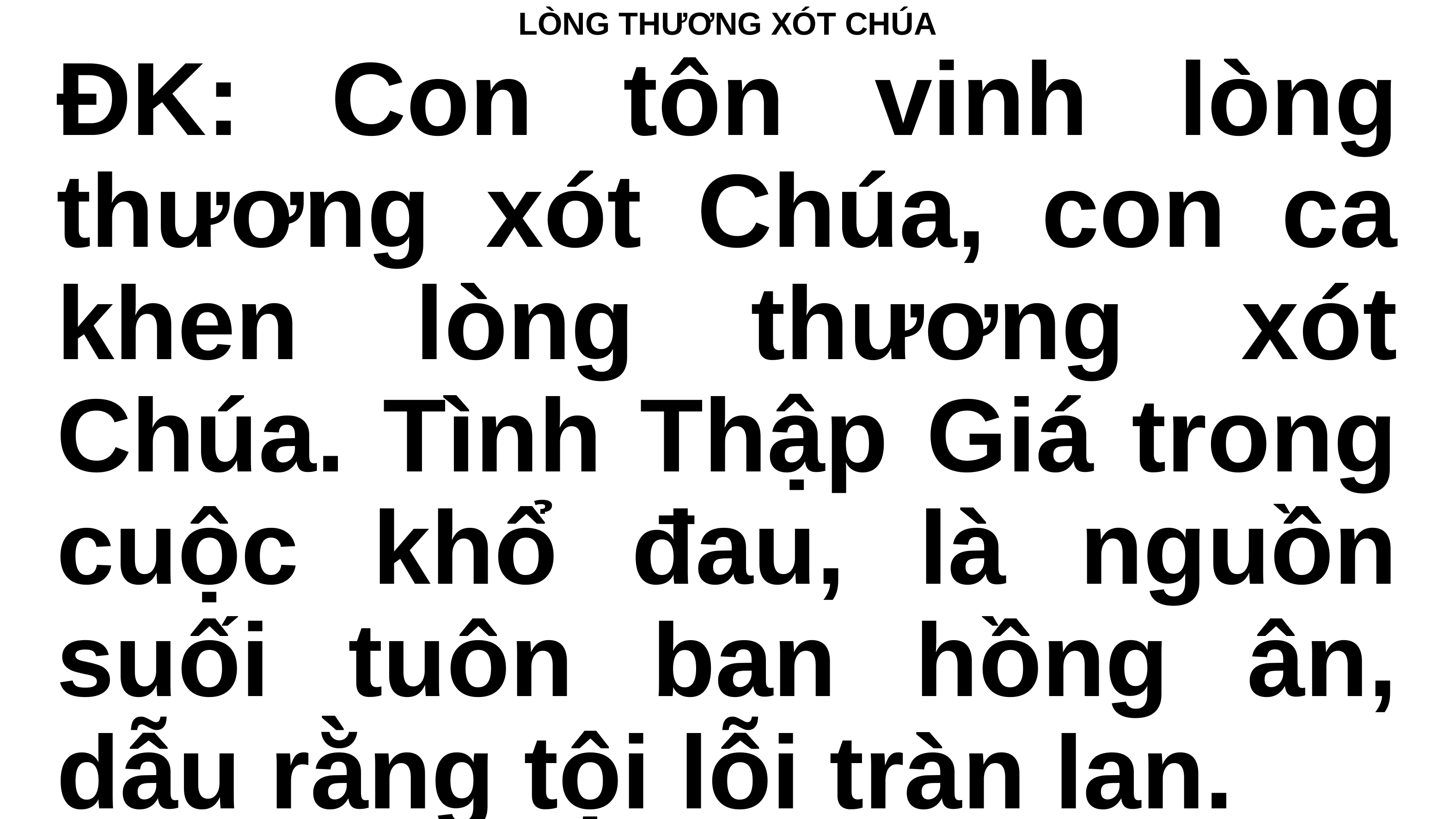

# LÒNG THƯƠNG XÓT CHÚA
ĐK: Con tôn vinh lòng thương xót Chúa, con ca khen lòng thương xót Chúa. Tình Thập Giá trong cuộc khổ đau, là nguồn suối tuôn ban hồng ân, dẫu rằng tội lỗi tràn lan.